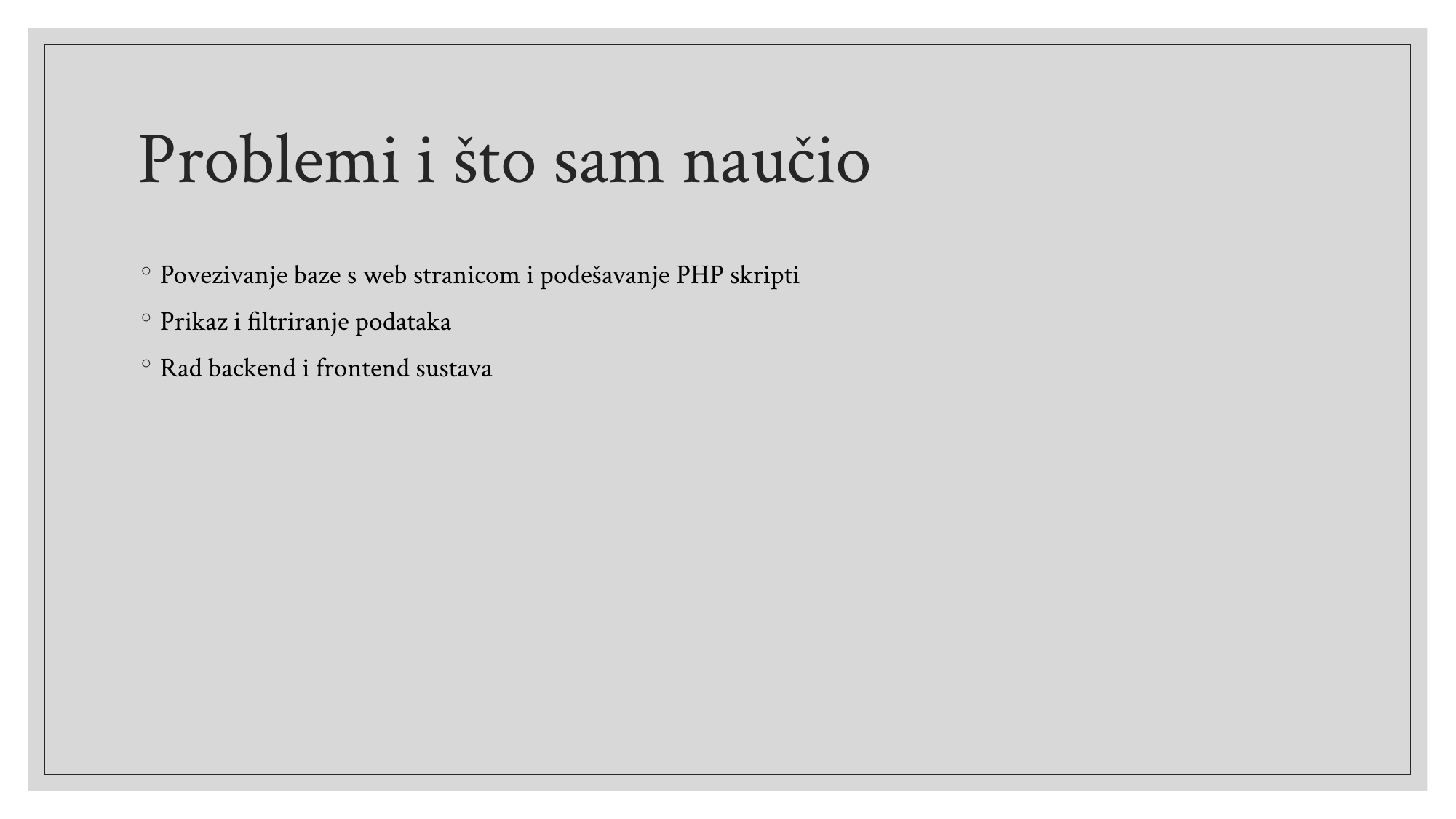

# Problemi i što sam naučio
Povezivanje baze s web stranicom i podešavanje PHP skripti
Prikaz i filtriranje podataka
Rad backend i frontend sustava